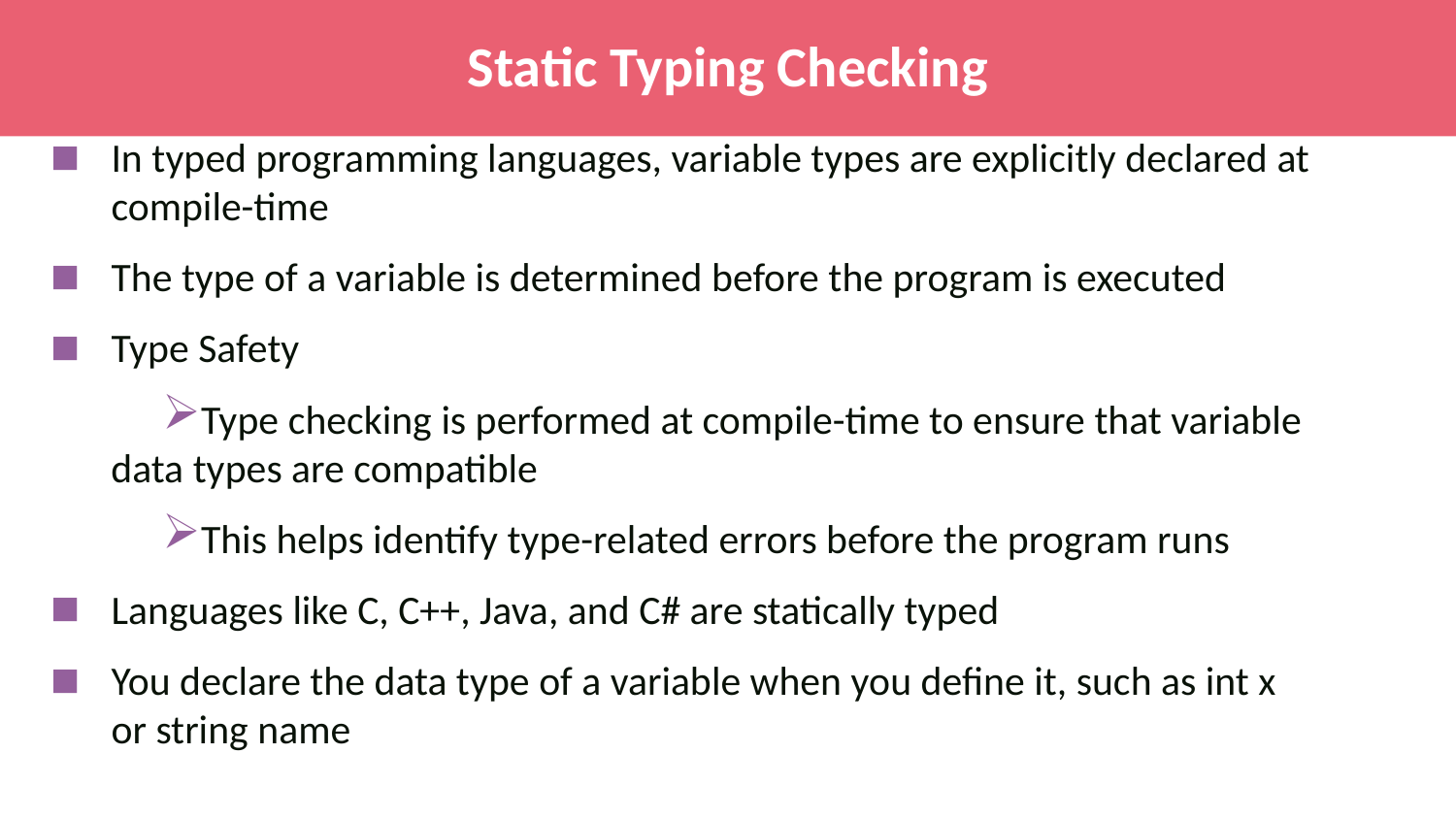

# Static Typing Checking
In typed programming languages, variable types are explicitly declared at compile-time
The type of a variable is determined before the program is executed
Type Safety
Type checking is performed at compile-time to ensure that variable data types are compatible
This helps identify type-related errors before the program runs
Languages like C, C++, Java, and C# are statically typed
You declare the data type of a variable when you define it, such as int x or string name